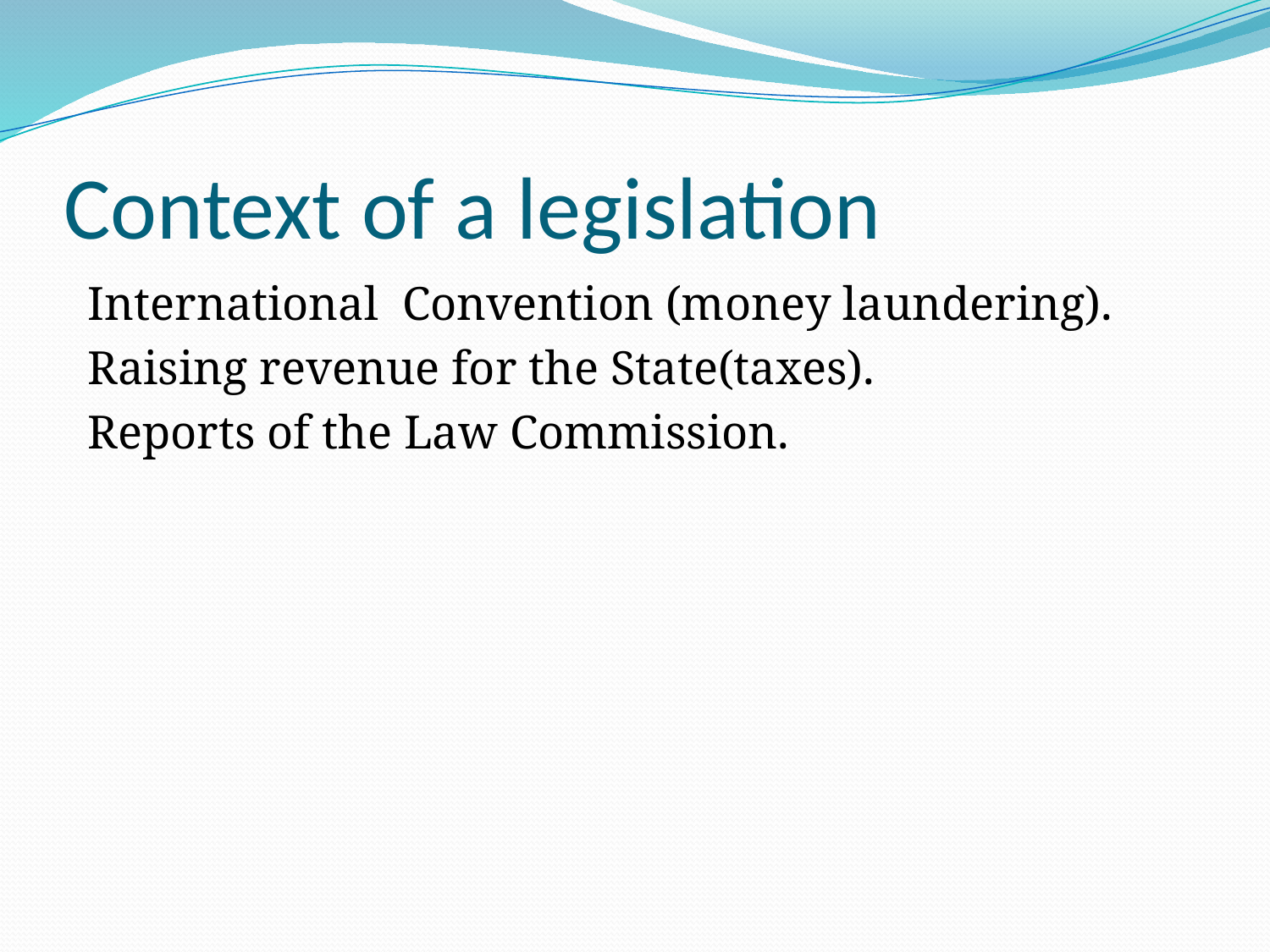

# Context of a legislation
 International  Convention (money laundering).
 Raising revenue for the State(taxes).
 Reports of the Law Commission.